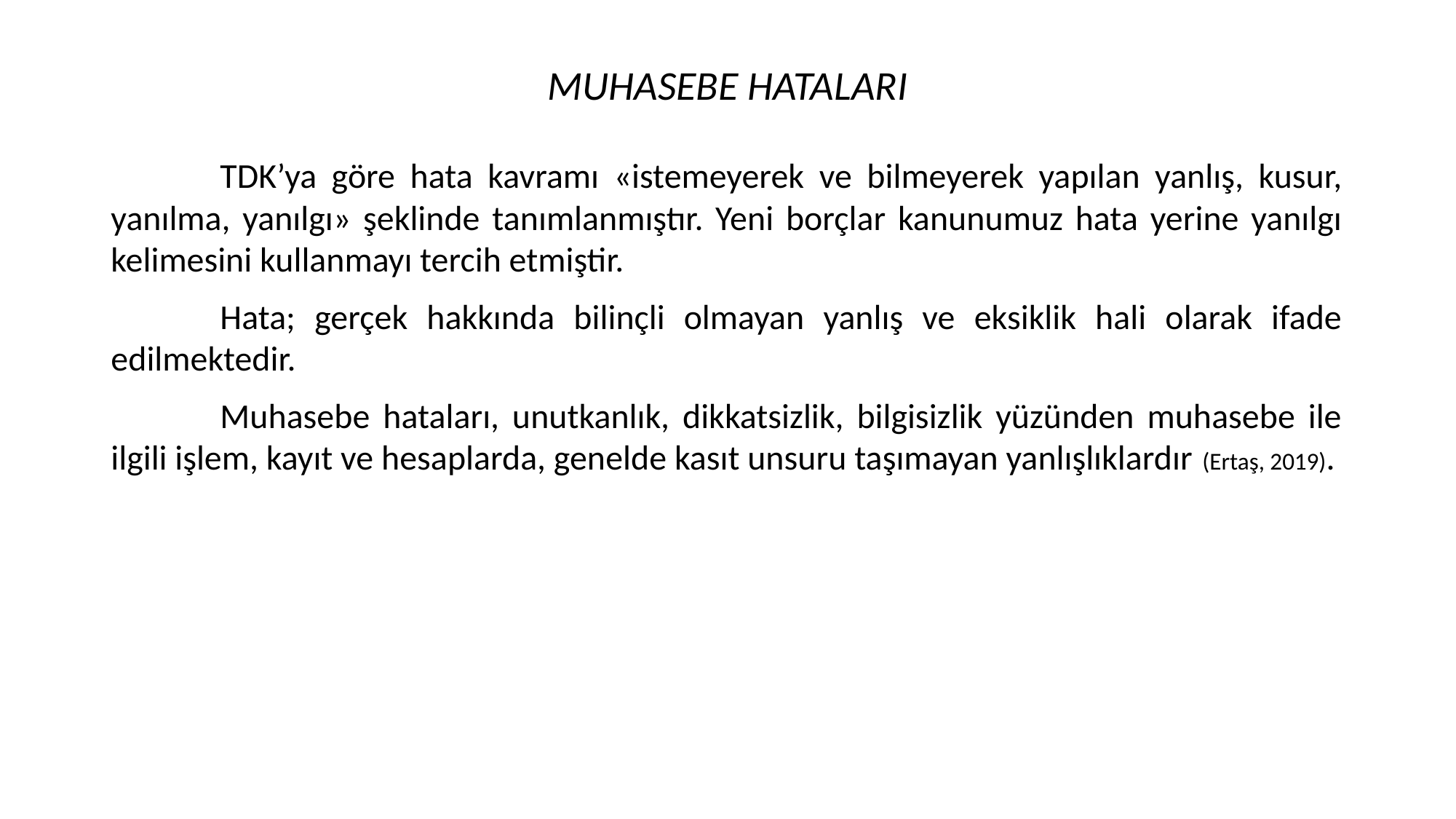

# MUHASEBE HATALARI
	TDK’ya göre hata kavramı «istemeyerek ve bilmeyerek yapılan yanlış, kusur, yanılma, yanılgı» şeklinde tanımlanmıştır. Yeni borçlar kanunumuz hata yerine yanılgı kelimesini kullanmayı tercih etmiştir.
	Hata; gerçek hakkında bilinçli olmayan yanlış ve eksiklik hali olarak ifade edilmektedir.
	Muhasebe hataları, unutkanlık, dikkatsizlik, bilgisizlik yüzünden muhasebe ile ilgili işlem, kayıt ve hesaplarda, genelde kasıt unsuru taşımayan yanlışlıklardır (Ertaş, 2019).